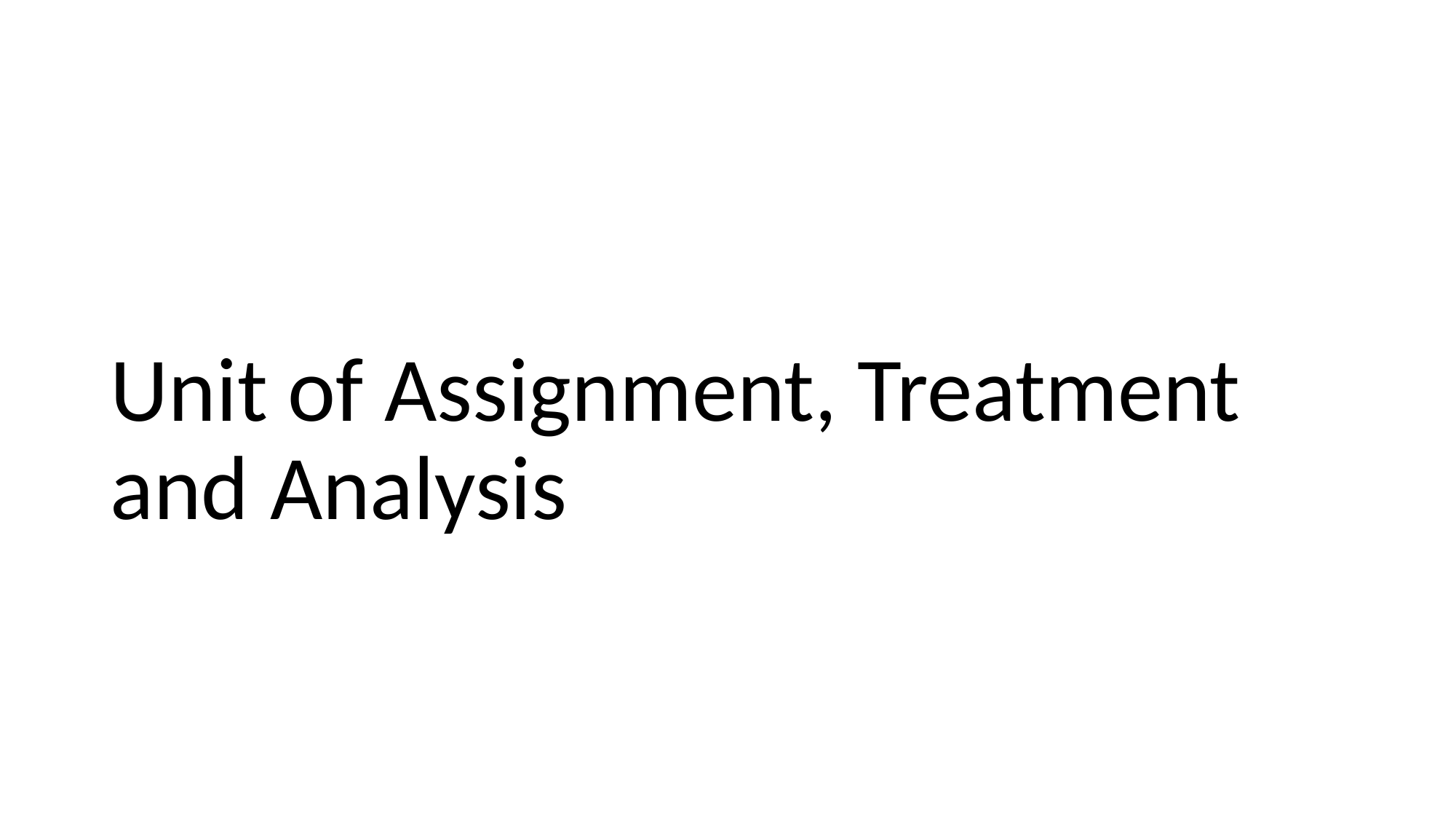

# Unit of Assignment, Treatment and Analysis